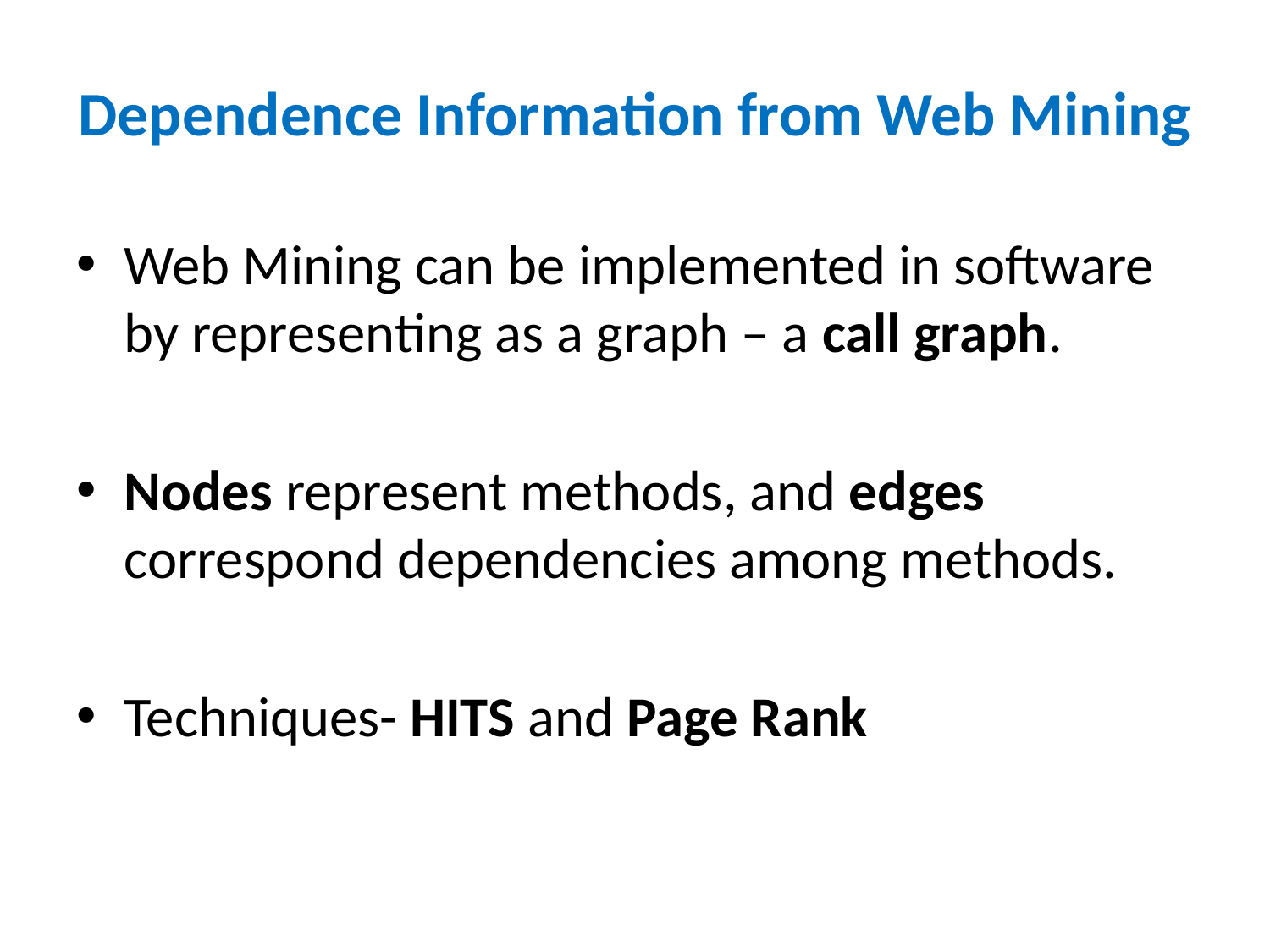

# Dependence Information from Web Mining
Web Mining can be implemented in software by representing as a graph – a call graph.

Nodes represent methods, and edges correspond dependencies among methods.

Techniques- HITS and Page Rank